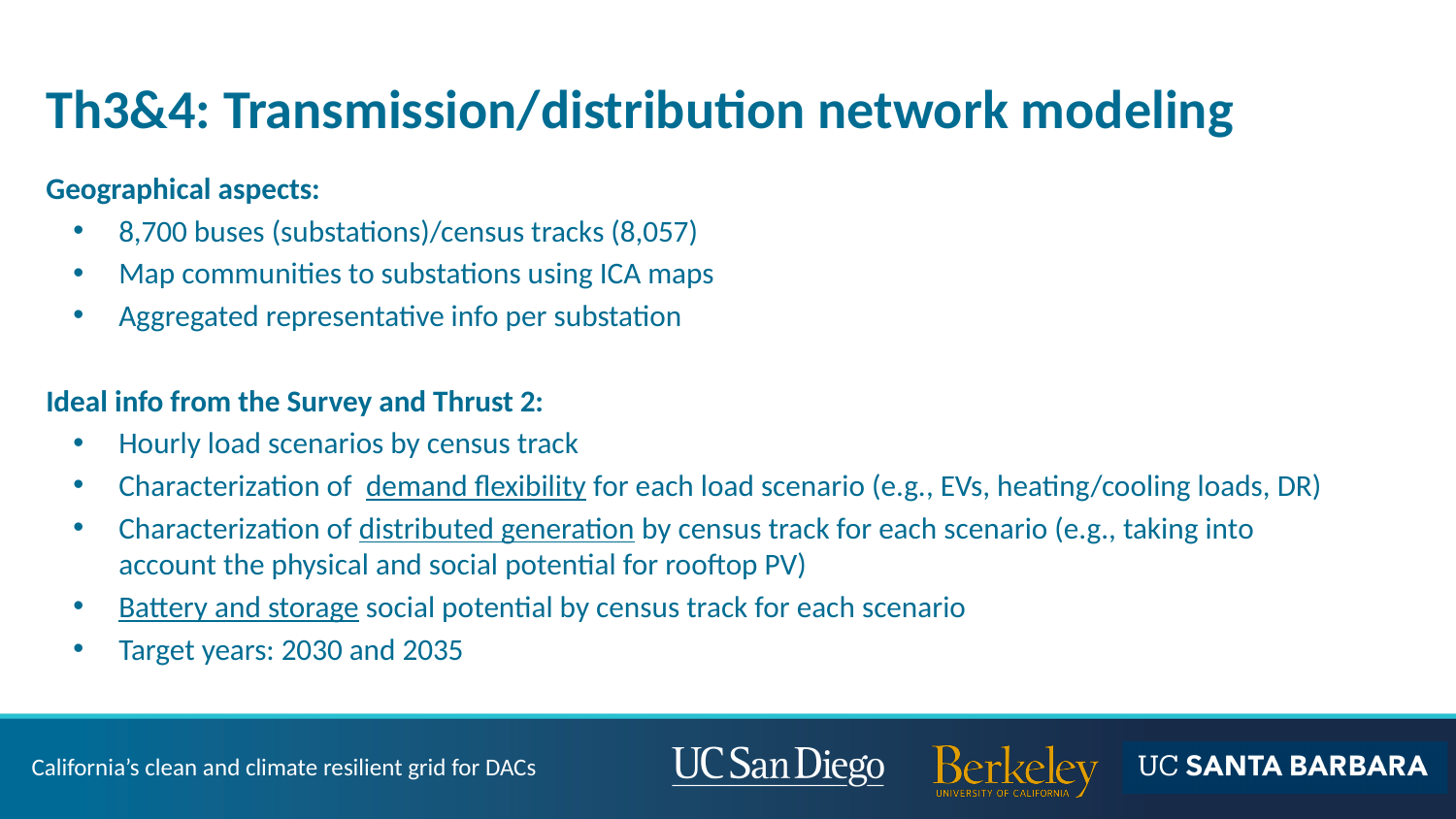

# Th3&4: Transmission/distribution network modeling
Geographical aspects:
8,700 buses (substations)/census tracks (8,057)
Map communities to substations using ICA maps
Aggregated representative info per substation

Ideal info from the Survey and Thrust 2:
Hourly load scenarios by census track
Characterization of  demand flexibility for each load scenario (e.g., EVs, heating/cooling loads, DR)
Characterization of distributed generation by census track for each scenario (e.g., taking into account the physical and social potential for rooftop PV)
Battery and storage social potential by census track for each scenario
Target years: 2030 and 2035